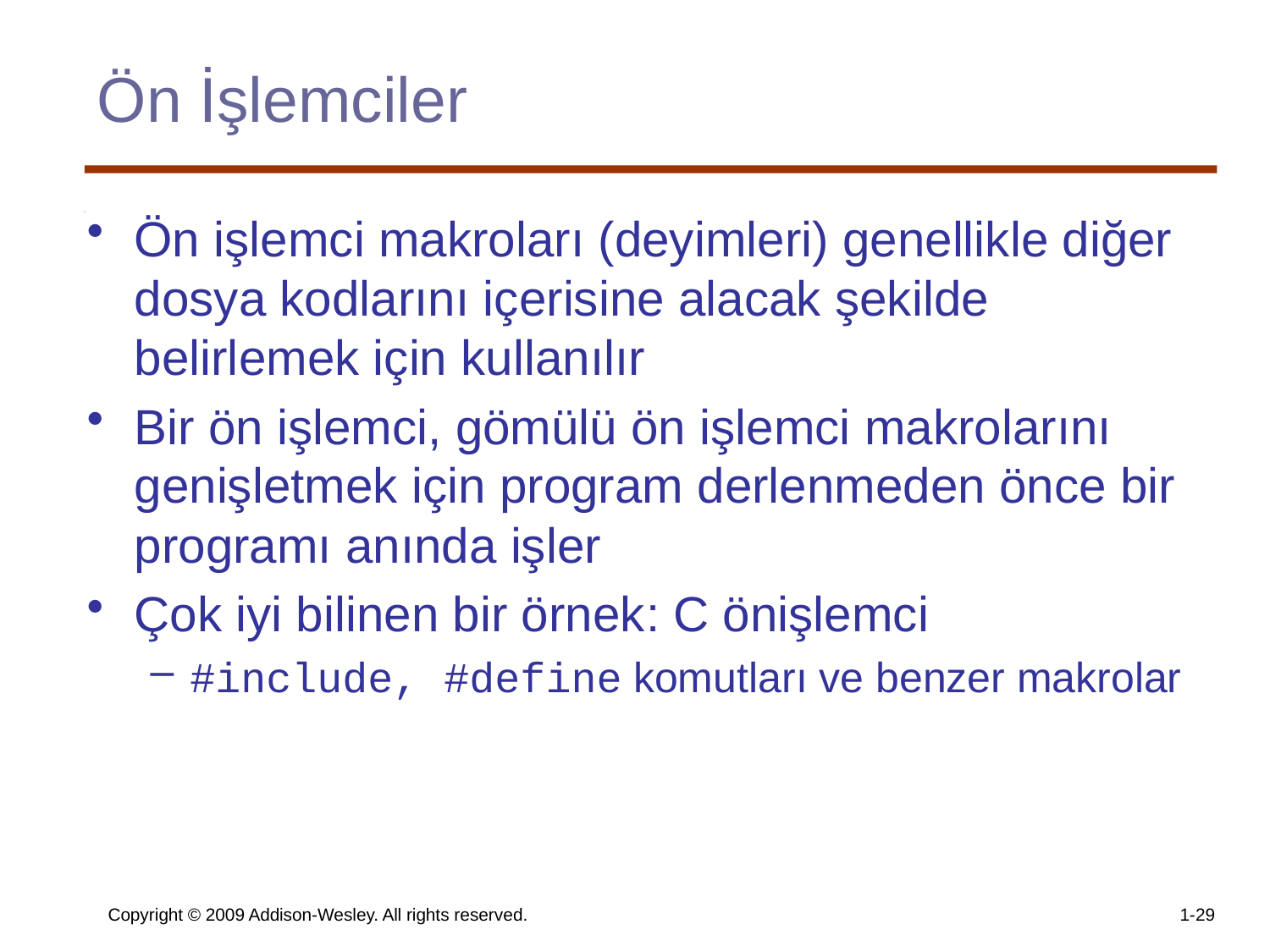

# Ön İşlemciler
Ön işlemci makroları (deyimleri) genellikle diğer dosya kodlarını içerisine alacak şekilde belirlemek için kullanılır
Bir ön işlemci, gömülü ön işlemci makrolarını genişletmek için program derlenmeden önce bir programı anında işler
Çok iyi bilinen bir örnek: C önişlemci
#include, #define komutları ve benzer makrolar
Copyright © 2009 Addison-Wesley. All rights reserved.
1-29